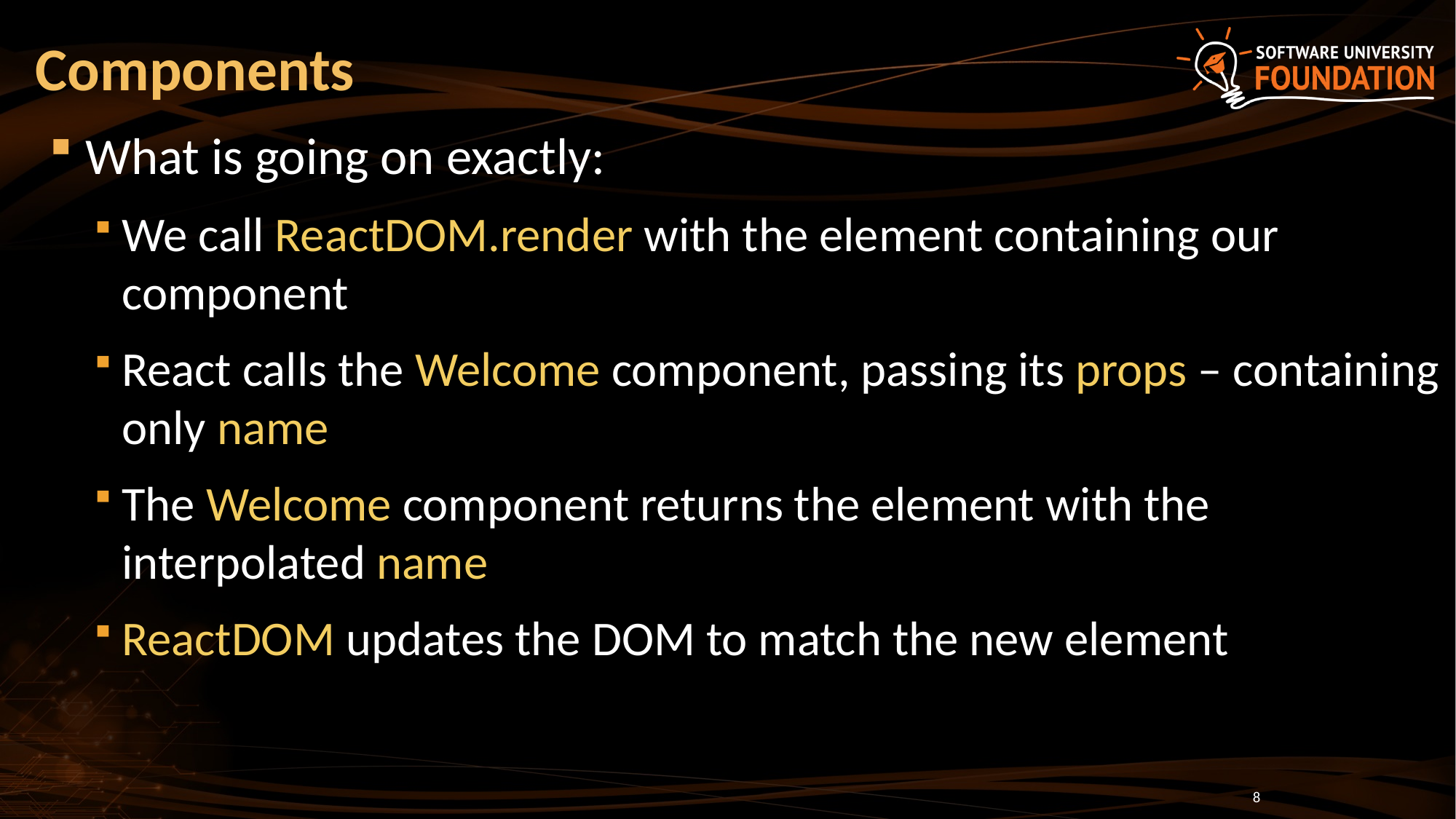

# Components
What is going on exactly:
We call ReactDOM.render with the element containing our component
React calls the Welcome component, passing its props – containing only name
The Welcome component returns the element with the interpolated name
ReactDOM updates the DOM to match the new element
8